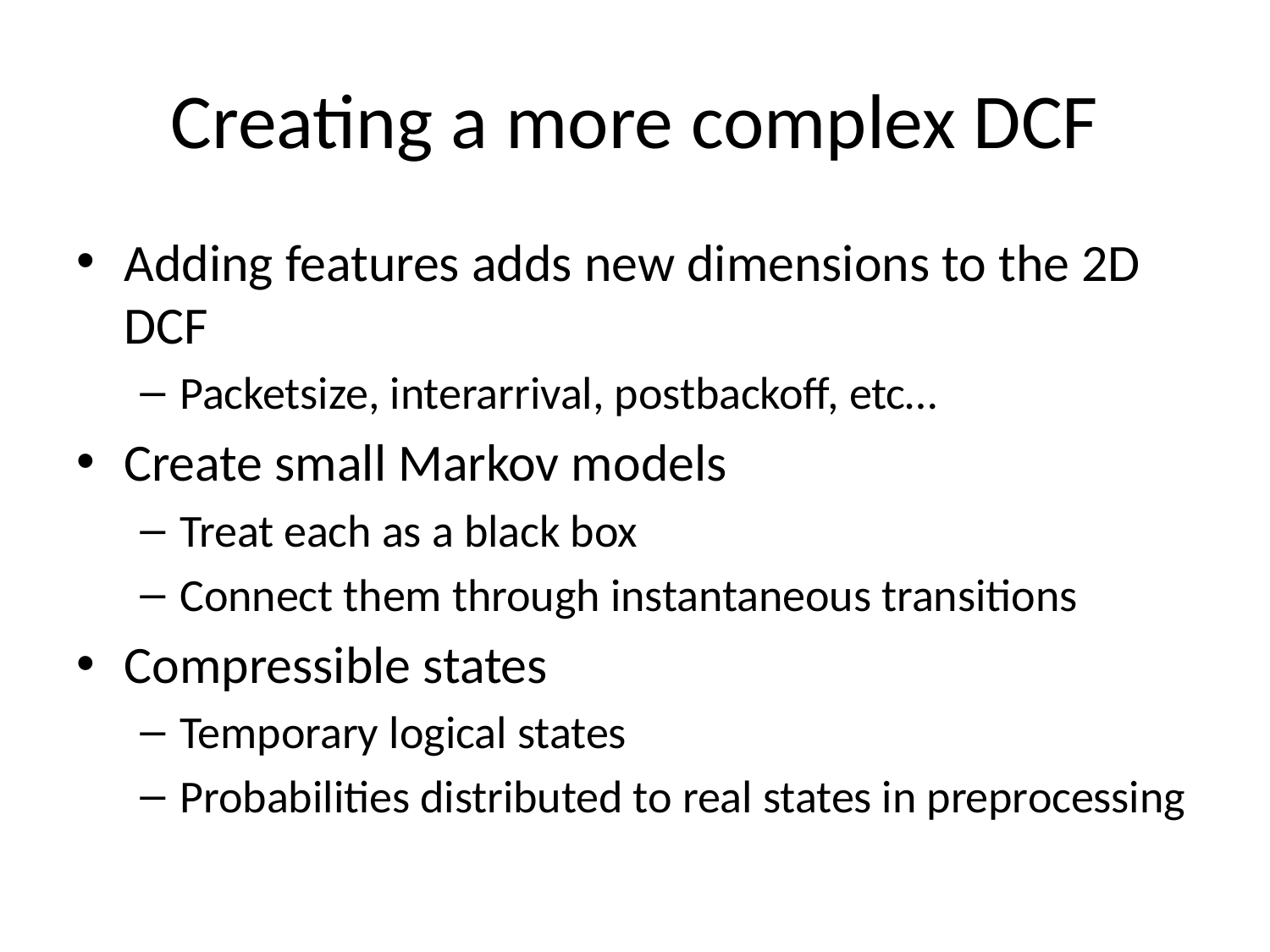

# Creating a more complex DCF
Adding features adds new dimensions to the 2D DCF
Packetsize, interarrival, postbackoff, etc…
Create small Markov models
Treat each as a black box
Connect them through instantaneous transitions
Compressible states
Temporary logical states
Probabilities distributed to real states in preprocessing